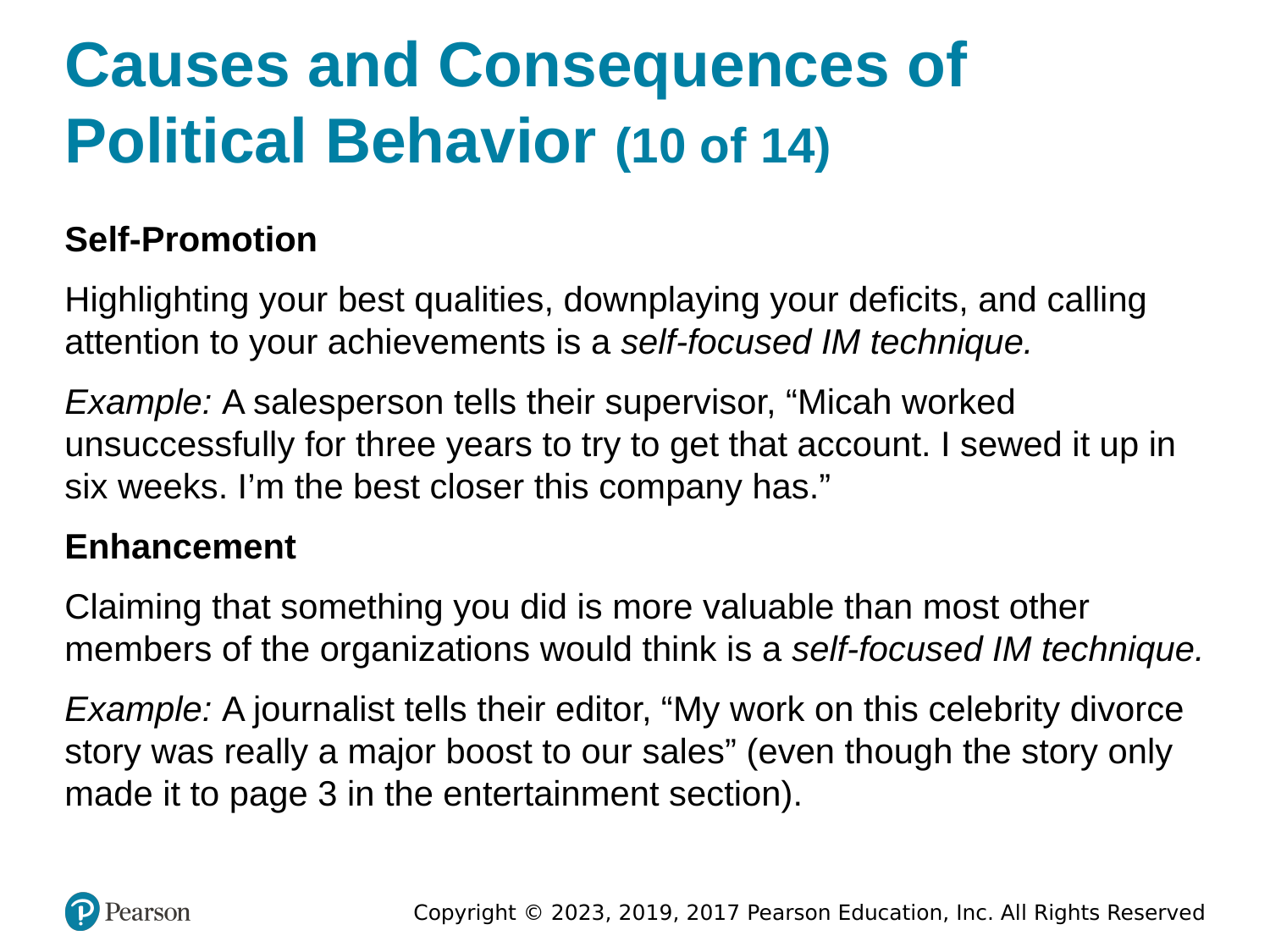

# Causes and Consequences of Political Behavior (10 of 14)
Self-Promotion
Highlighting your best qualities, downplaying your deficits, and calling attention to your achievements is a self-focused IM technique.
Example: A salesperson tells their supervisor, “Micah worked unsuccessfully for three years to try to get that account. I sewed it up in six weeks. I’m the best closer this company has.”
Enhancement
Claiming that something you did is more valuable than most other members of the organizations would think is a self-focused IM technique.
Example: A journalist tells their editor, “My work on this celebrity divorce story was really a major boost to our sales” (even though the story only made it to page 3 in the entertainment section).